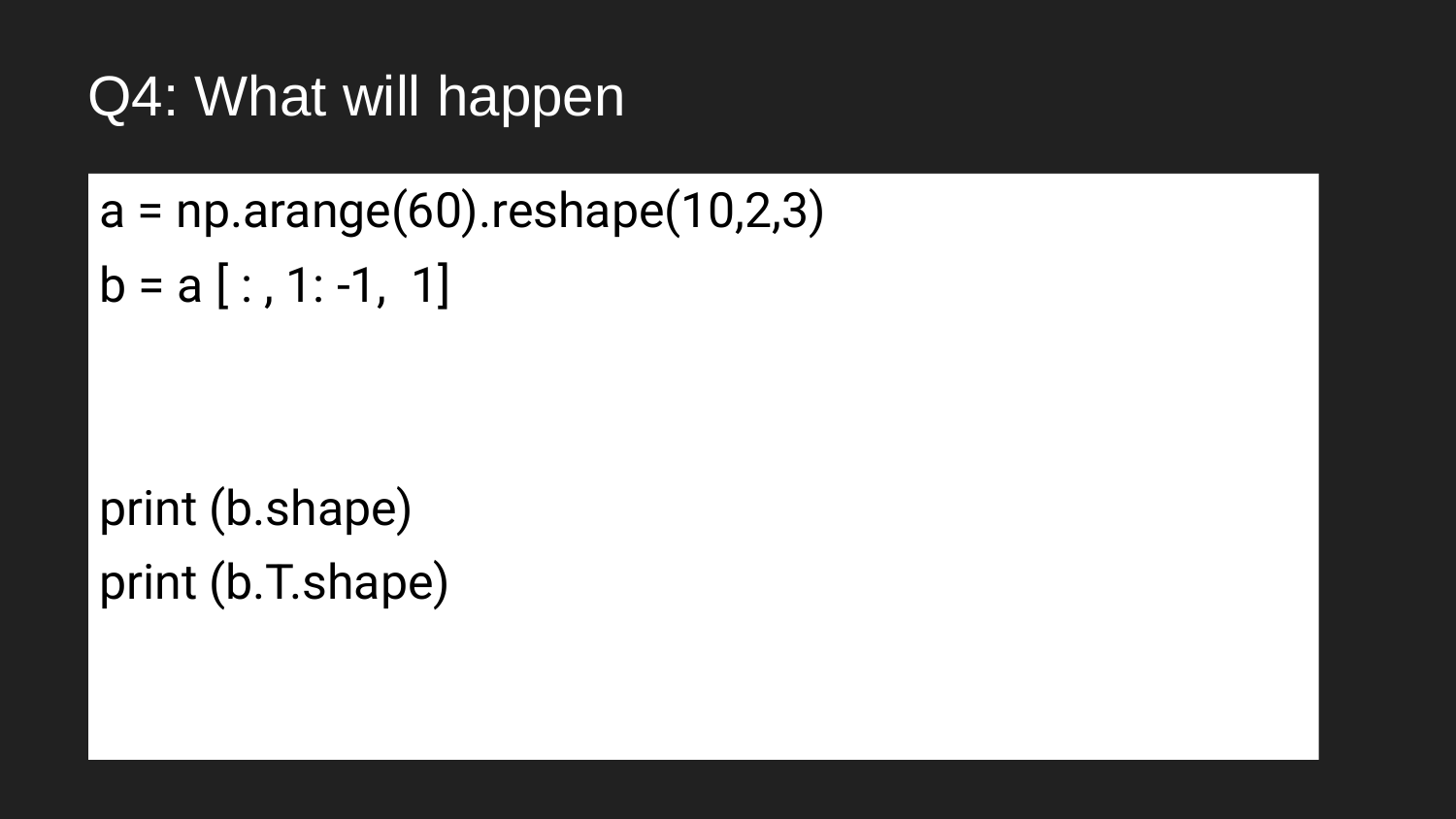

# Q4: What will happen
a = np.arange(60).reshape(10,2,3)
b = a [ : , 1: -1,  1]

print (b.shape)
print (b.T.shape)